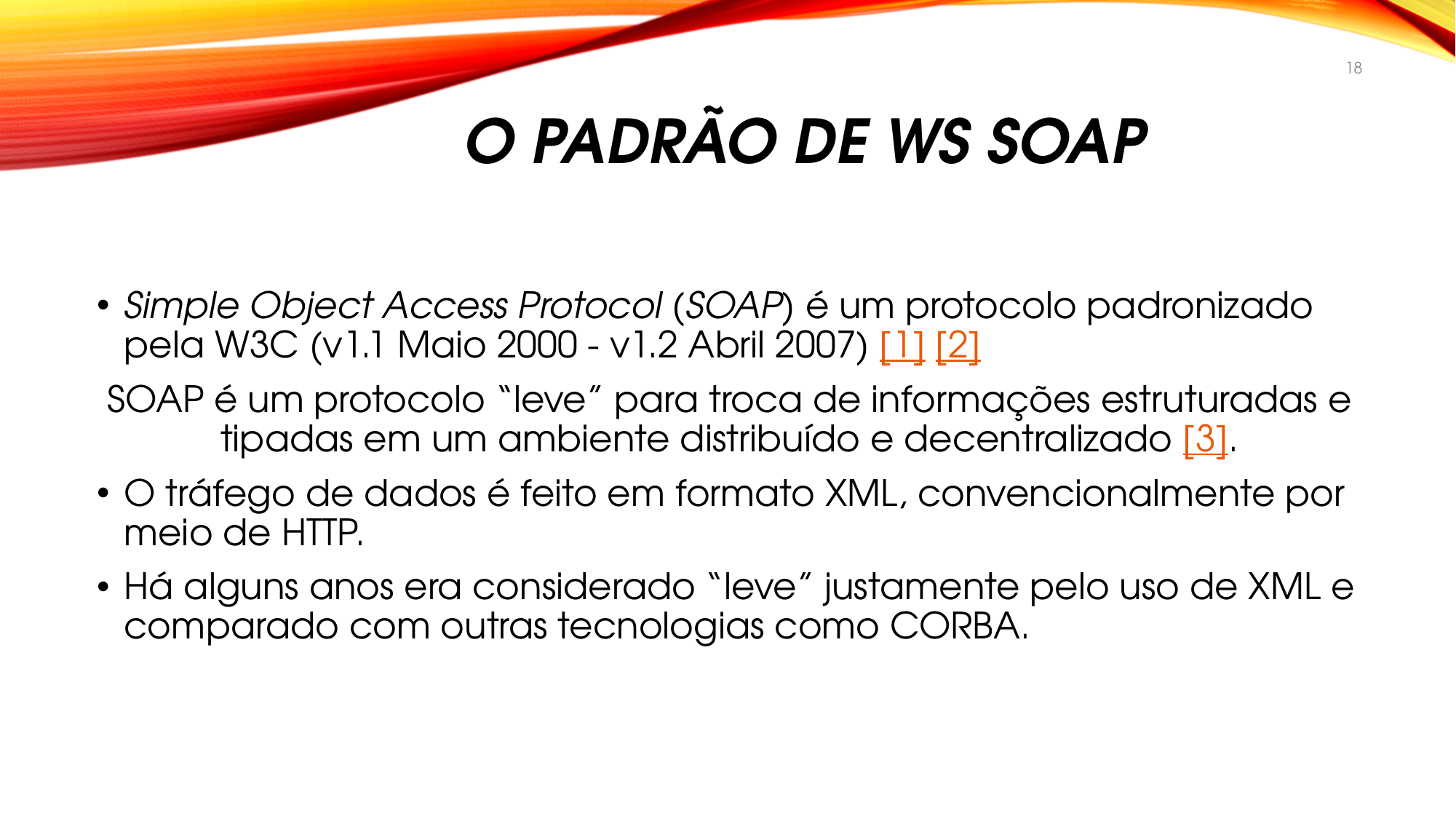

18
# O padrão de ws soap
Simple Object Access Protocol (SOAP) é um protocolo padronizado pela W3C (v1.1 Maio 2000 - v1.2 Abril 2007) [1] [2]
SOAP é um protocolo “leve” para troca de informações estruturadas e tipadas em um ambiente distribuído e decentralizado [3].
O tráfego de dados é feito em formato XML, convencionalmente por meio de HTTP.
Há alguns anos era considerado “leve” justamente pelo uso de XML e comparado com outras tecnologias como CORBA.